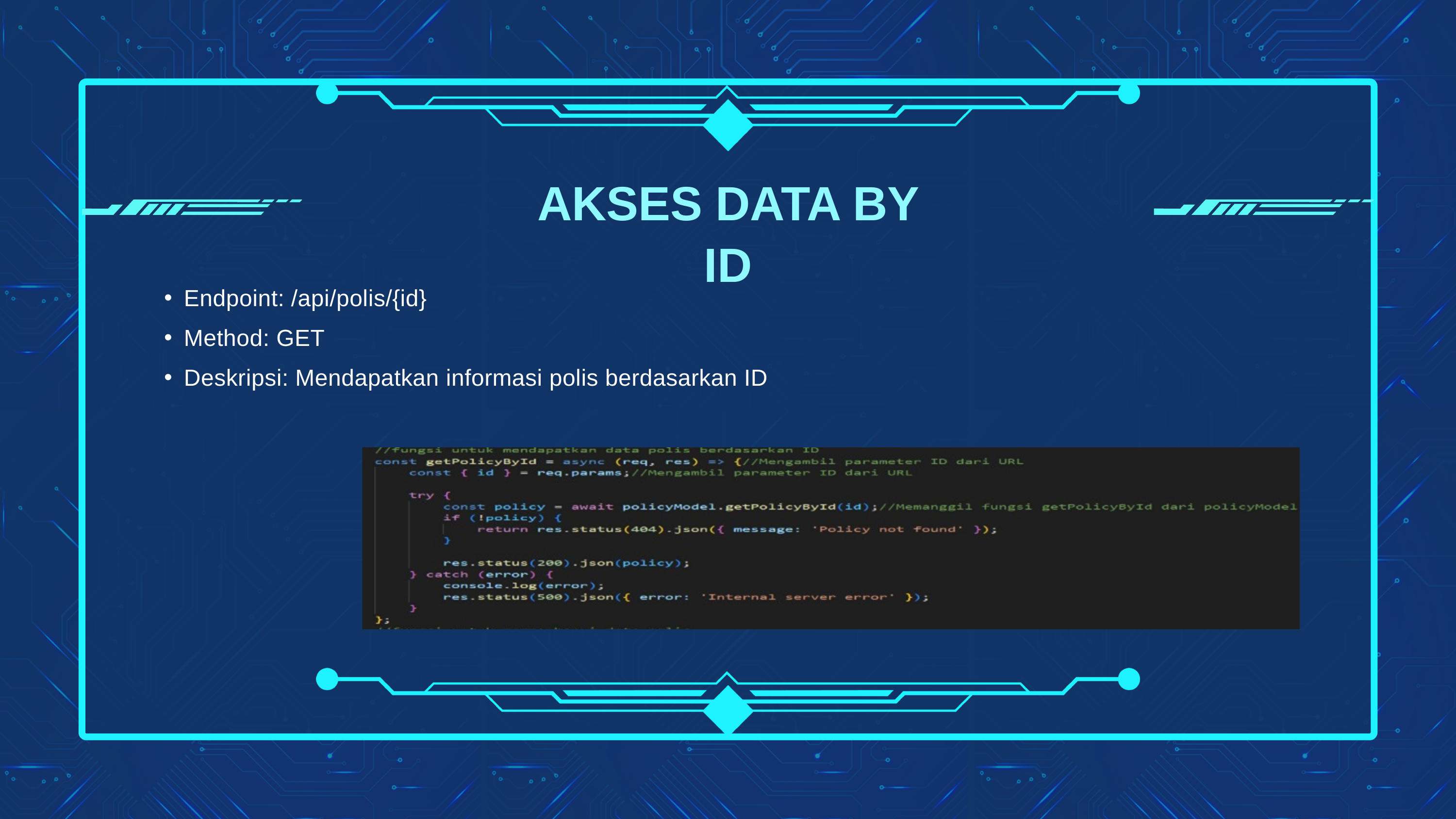

AKSES DATA BY ID

Endpoint: /api/polis/{id}
Method: GET
Deskripsi: Mendapatkan informasi polis berdasarkan ID